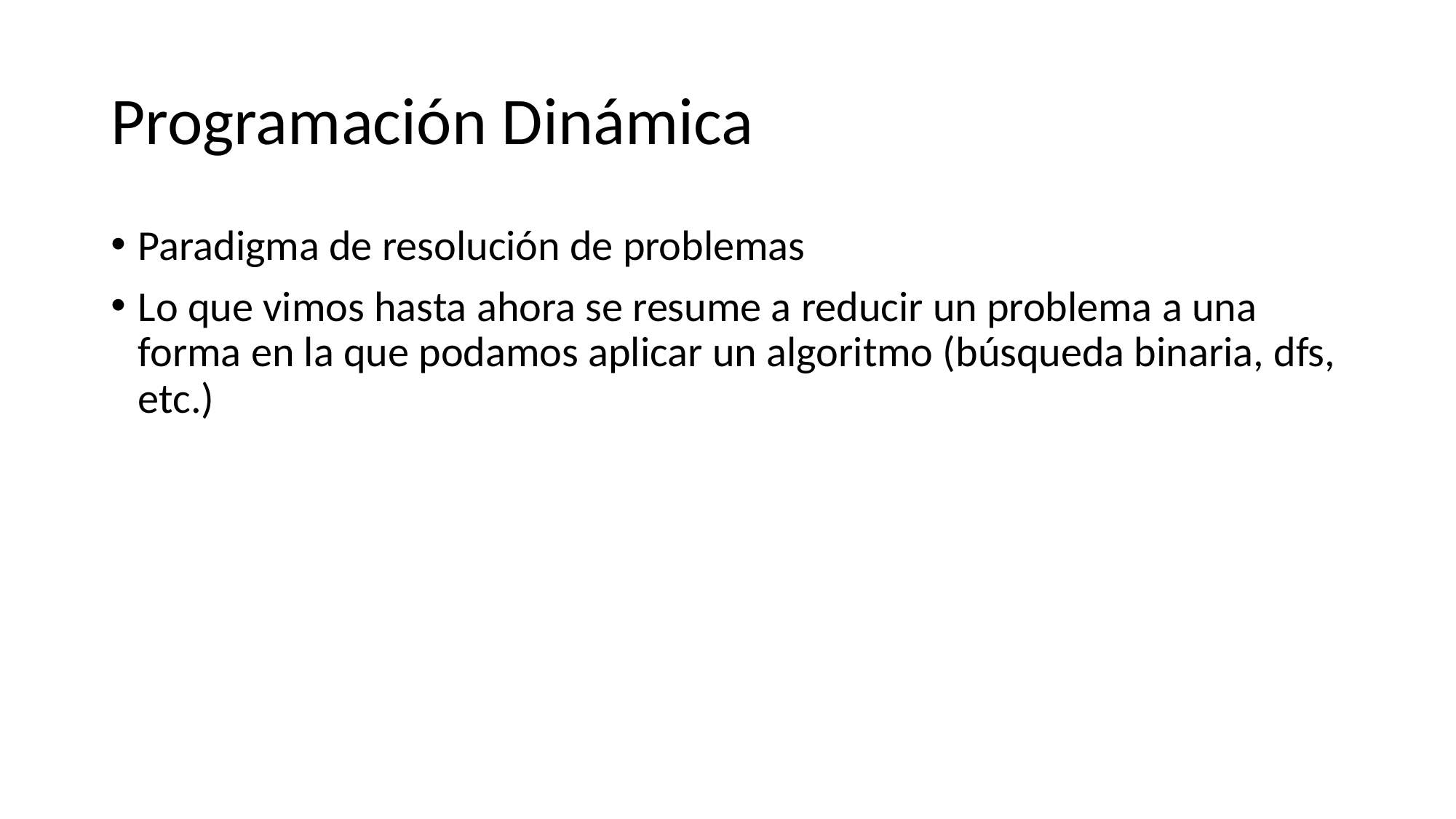

# Programación Dinámica
Paradigma de resolución de problemas
Lo que vimos hasta ahora se resume a reducir un problema a una forma en la que podamos aplicar un algoritmo (búsqueda binaria, dfs, etc.)